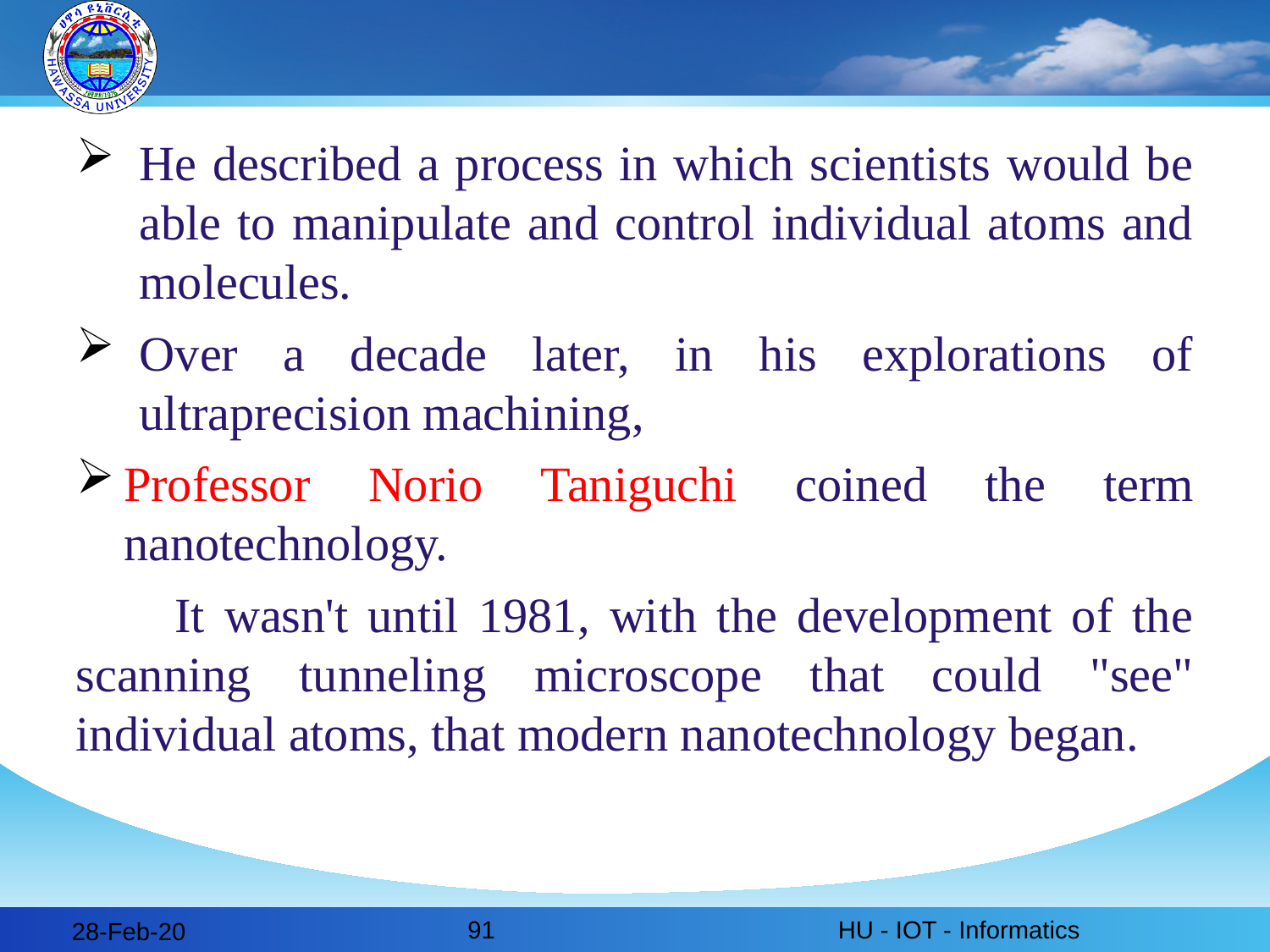

#
He described a process in which scientists would be able to manipulate and control individual atoms and molecules.
Over a decade later, in his explorations of ultraprecision machining,
Professor Norio Taniguchi coined the term nanotechnology.
     It wasn't until 1981, with the development of the scanning tunneling microscope that could "see" individual atoms, that modern nanotechnology began.

91
HU - IOT - Informatics
28-Feb-20